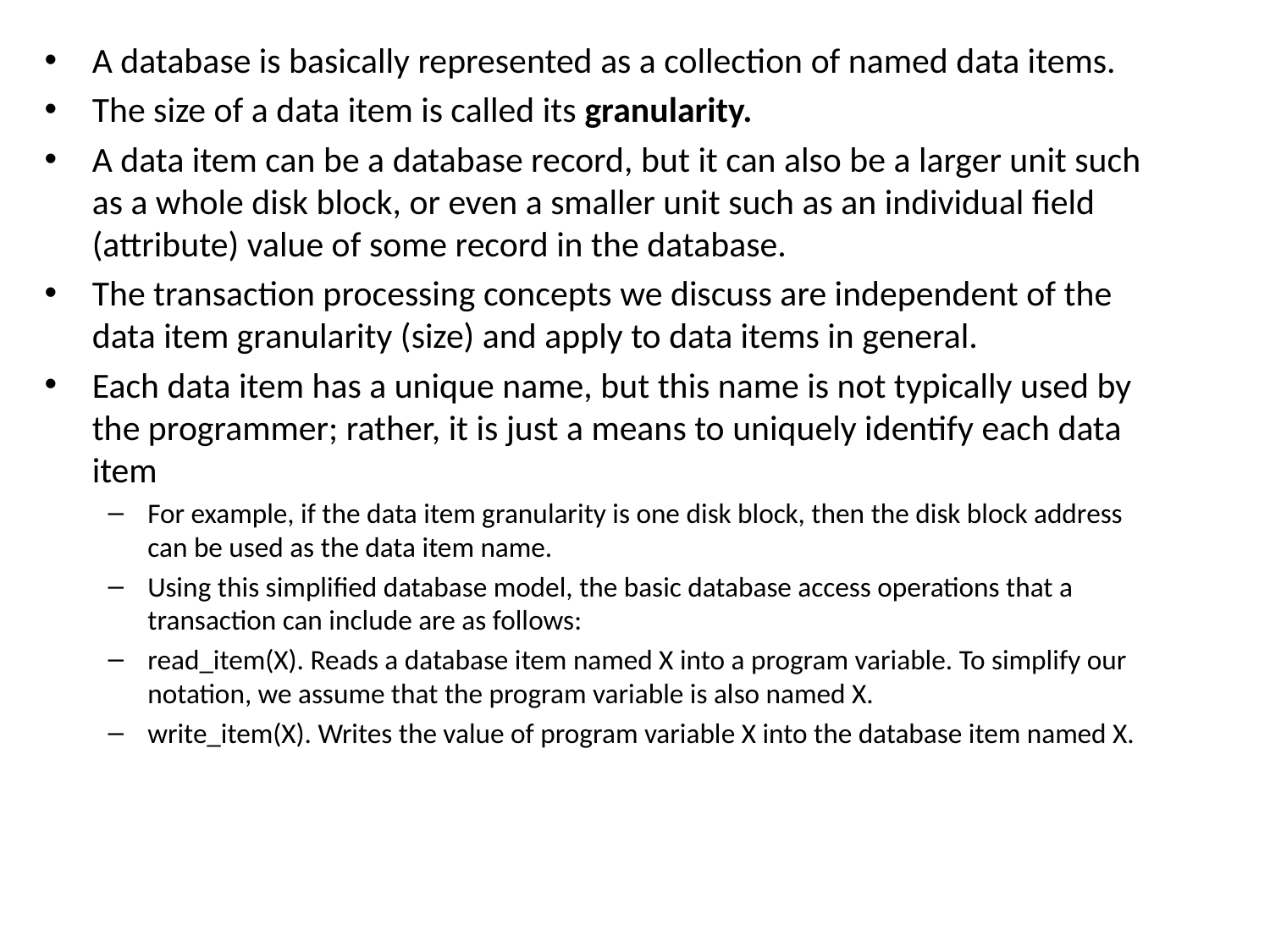

A database is basically represented as a collection of named data items.
The size of a data item is called its granularity.
A data item can be a database record, but it can also be a larger unit such as a whole disk block, or even a smaller unit such as an individual field (attribute) value of some record in the database.
The transaction processing concepts we discuss are independent of the data item granularity (size) and apply to data items in general.
Each data item has a unique name, but this name is not typically used by the programmer; rather, it is just a means to uniquely identify each data item
For example, if the data item granularity is one disk block, then the disk block address can be used as the data item name.
Using this simplified database model, the basic database access operations that a transaction can include are as follows:
read_item(X). Reads a database item named X into a program variable. To simplify our notation, we assume that the program variable is also named X.
write_item(X). Writes the value of program variable X into the database item named X.